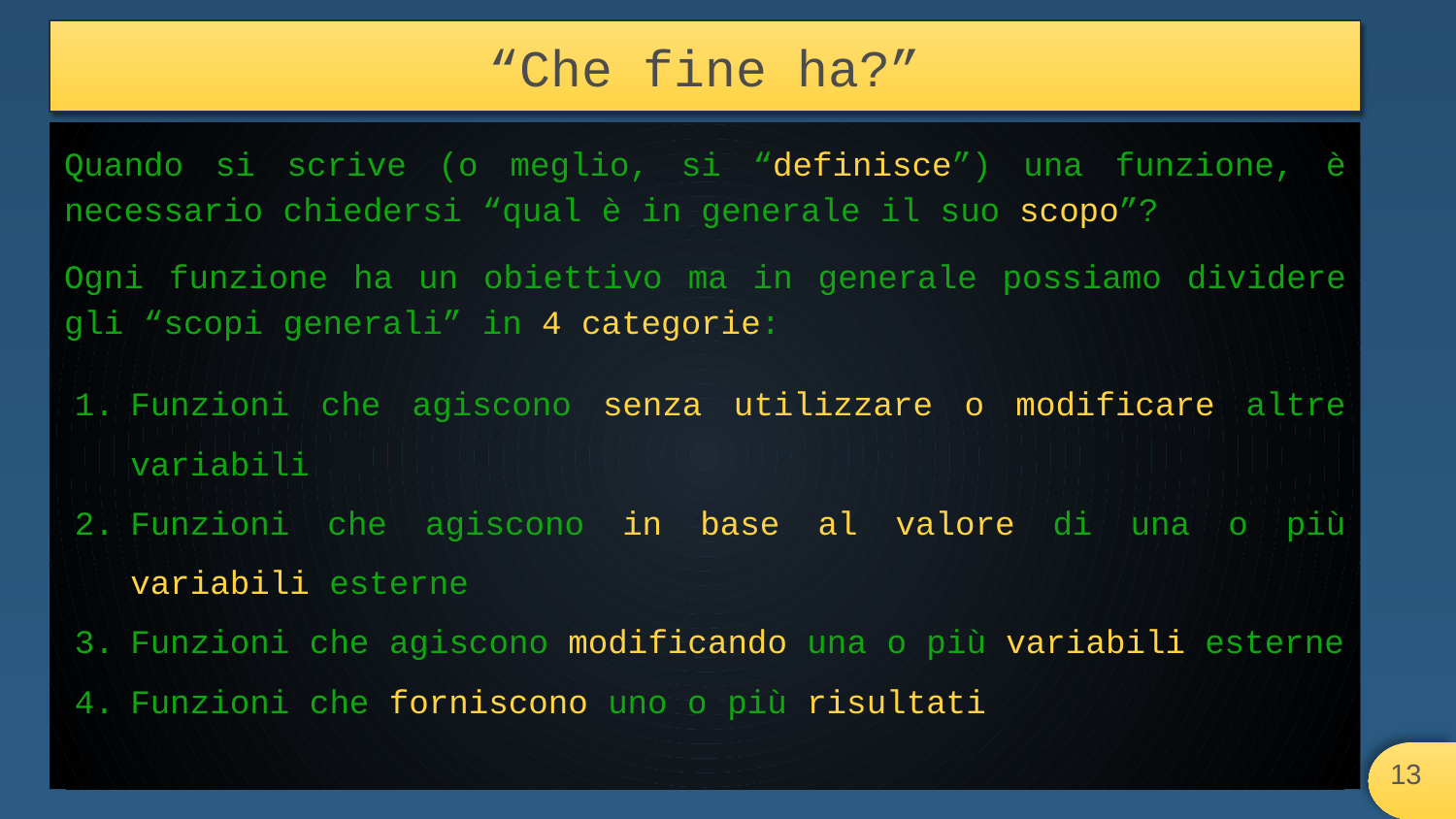

# “Che fine ha?”
Quando si scrive (o meglio, si “definisce”) una funzione, è necessario chiedersi “qual è in generale il suo scopo”?
Ogni funzione ha un obiettivo ma in generale possiamo dividere gli “scopi generali” in 4 categorie:
Funzioni che agiscono senza utilizzare o modificare altre variabili
Funzioni che agiscono in base al valore di una o più variabili esterne
Funzioni che agiscono modificando una o più variabili esterne
Funzioni che forniscono uno o più risultati
13